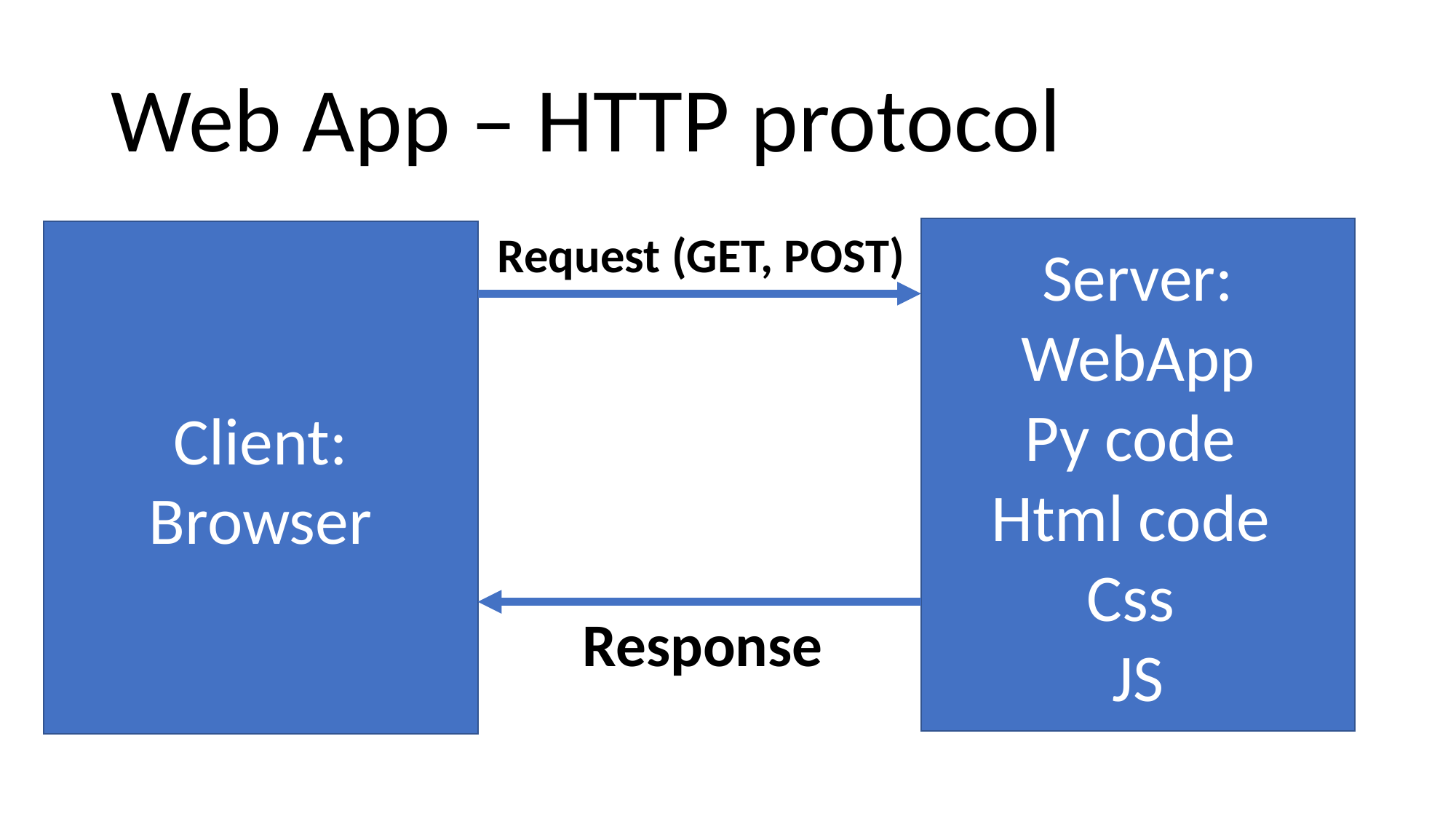

# Web App – HTTP protocol
Request (GET, POST)
Server:
WebApp
Py code
Html code
Css
JS
Client:
Browser
Response